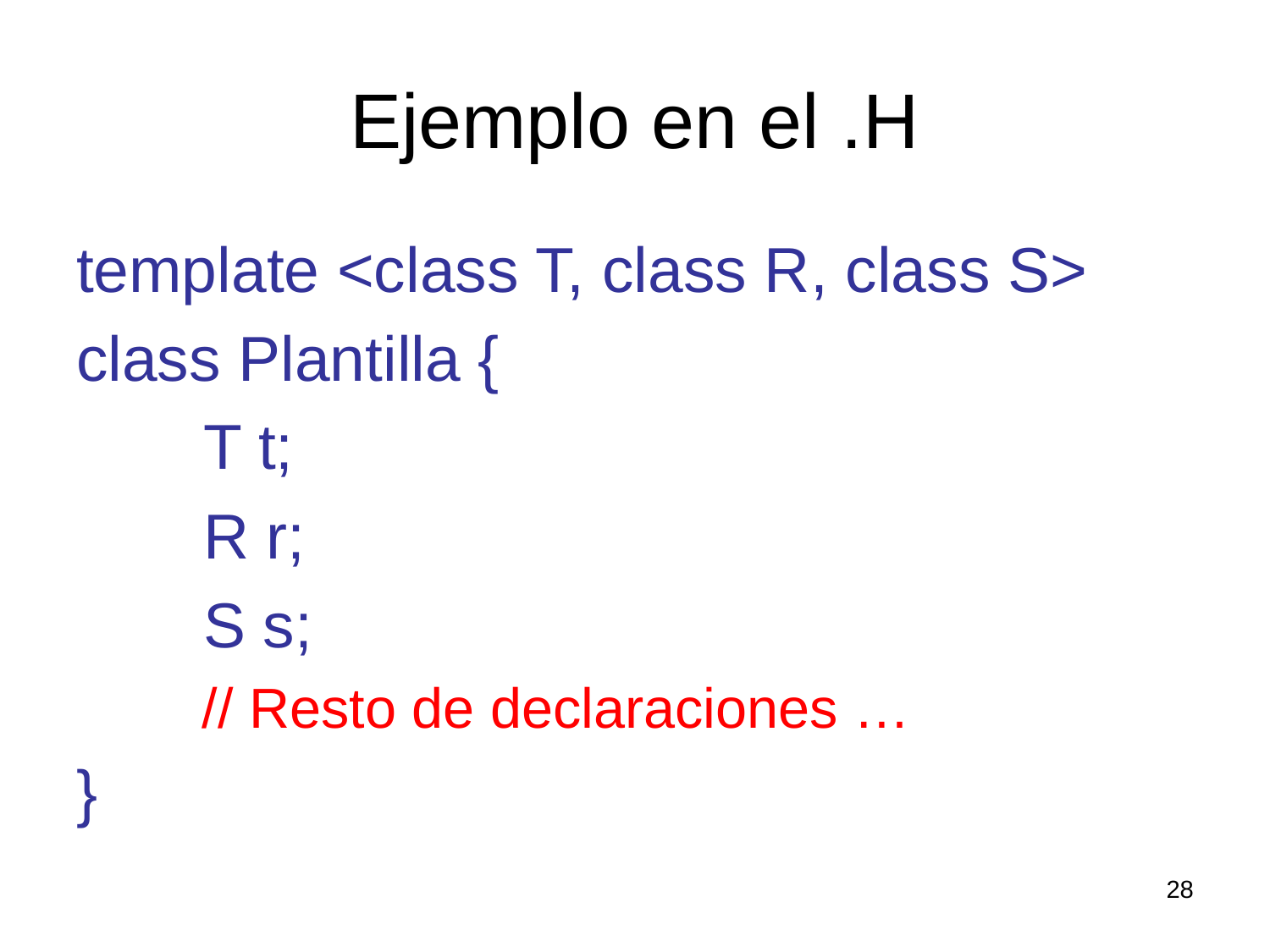

# Ejemplo en el .H
template <class T, class R, class S>
class Plantilla {
	T t;
	R r;
	S s;
    // Resto de declaraciones …
}

28